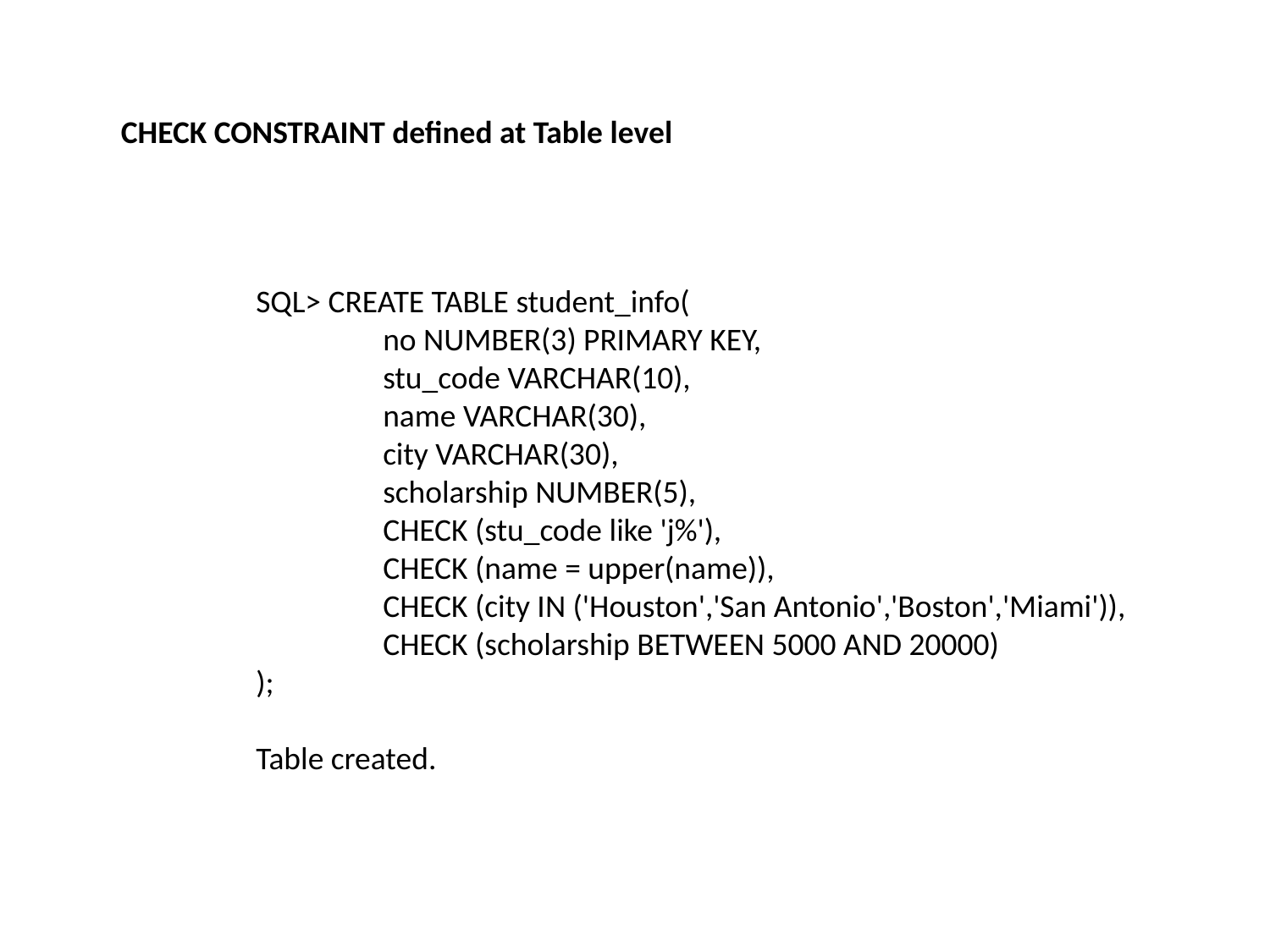

CHECK CONSTRAINT defined at Table level
SQL> CREATE TABLE student_info(
 	no NUMBER(3) PRIMARY KEY,
 	stu_code VARCHAR(10),
 	name VARCHAR(30),
	city VARCHAR(30),
	scholarship NUMBER(5),
	CHECK (stu_code like 'j%'),
	CHECK (name = upper(name)),
	CHECK (city IN ('Houston','San Antonio','Boston','Miami')),
	CHECK (scholarship BETWEEN 5000 AND 20000)
);

Table created.